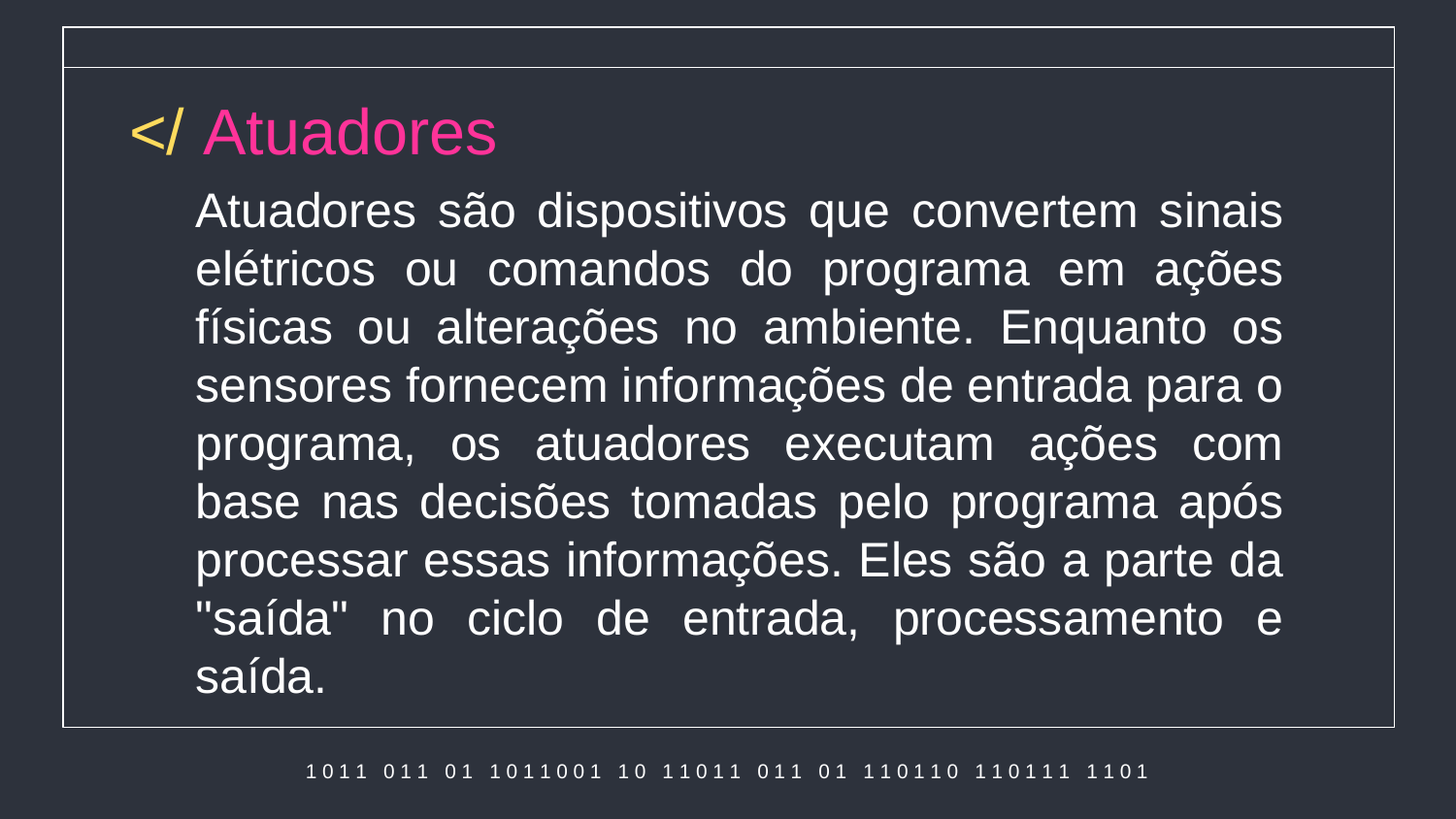

# </ Atuadores
Atuadores são dispositivos que convertem sinais elétricos ou comandos do programa em ações físicas ou alterações no ambiente. Enquanto os sensores fornecem informações de entrada para o programa, os atuadores executam ações com base nas decisões tomadas pelo programa após processar essas informações. Eles são a parte da "saída" no ciclo de entrada, processamento e saída.